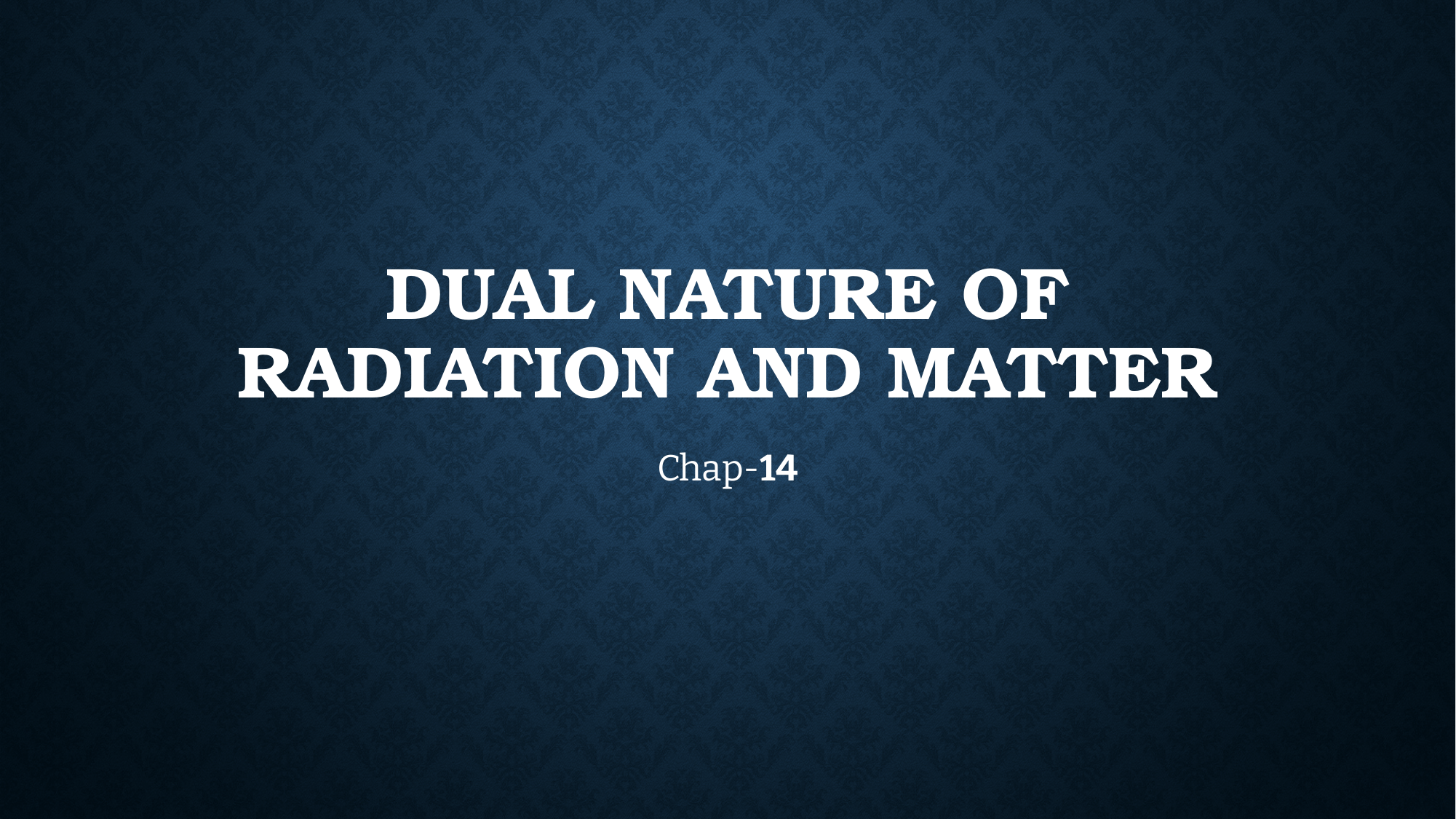

# Dual Nature of Radiation and Matter
Chap-14